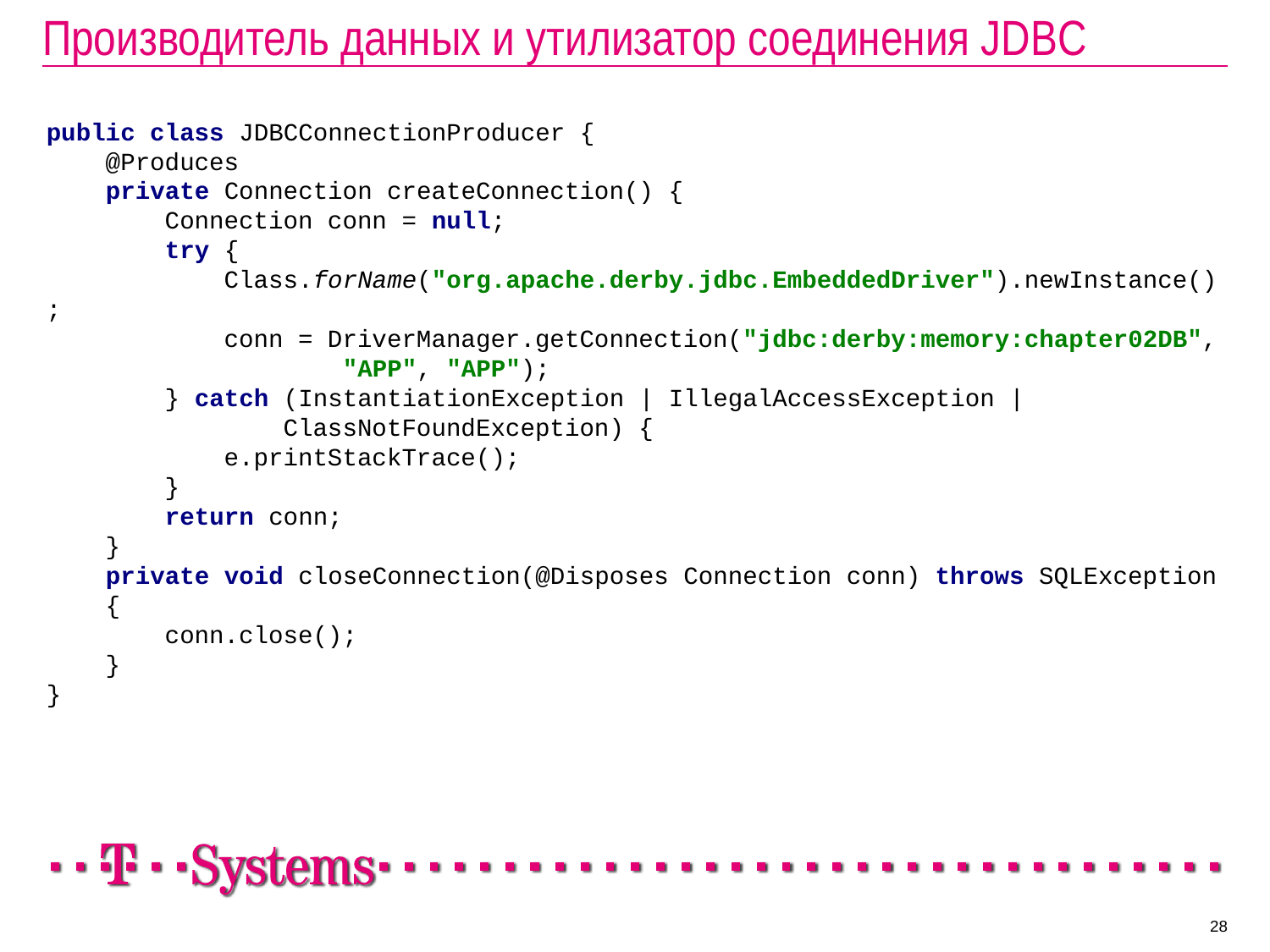

# Производитель данных и утилизатор соединения JDBC
public class JDBCConnectionProducer {
    @Produces
    private Connection createConnection() {
        Connection conn = null;
        try {
            Class.forName("org.apache.derby.jdbc.EmbeddedDriver").newInstance();
            conn = DriverManager.getConnection("jdbc:derby:memory:chapter02DB",
                    "APP", "APP");
        } catch (InstantiationException | IllegalAccessException |
                ClassNotFoundException) {
            e.printStackTrace();
        }
        return conn;
    }
    private void closeConnection(@Disposes Connection conn) throws SQLException
    {
        conn.close();
    }
}
28